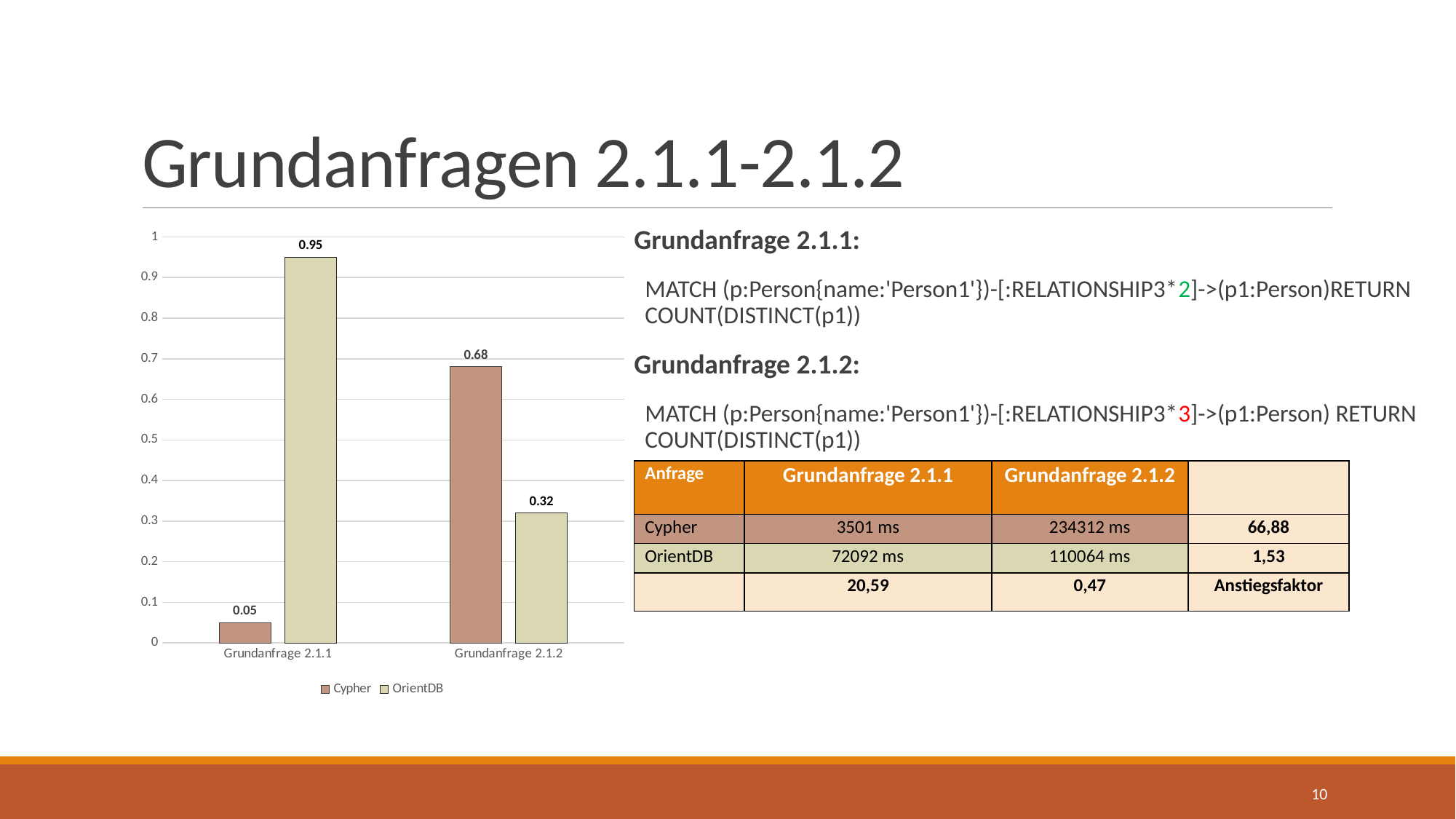

# Grundanfragen 2.1.1-2.1.2
Grundanfrage 2.1.1:
MATCH (p:Person{name:'Person1'})-[:RELATIONSHIP3*2]->(p1:Person)RETURN COUNT(DISTINCT(p1))
Grundanfrage 2.1.2:
MATCH (p:Person{name:'Person1'})-[:RELATIONSHIP3*3]->(p1:Person) RETURN COUNT(DISTINCT(p1))

### Chart

| Category | Cypher | OrientDB |
|---|---|---|
| Grundanfrage 2.1.1 | 0.05 | 0.95 |
| Grundanfrage 2.1.2 | 0.68 | 0.32 |
| Anfrage | Grundanfrage 2.1.1 | Grundanfrage 2.1.2 |  |
| --- | --- | --- | --- |
| Cypher | 3501 ms | 234312 ms | 66,88 |
| OrientDB | 72092 ms | 110064 ms | 1,53 |
|  | 20,59 | 0,47 | Anstiegsfaktor |
10